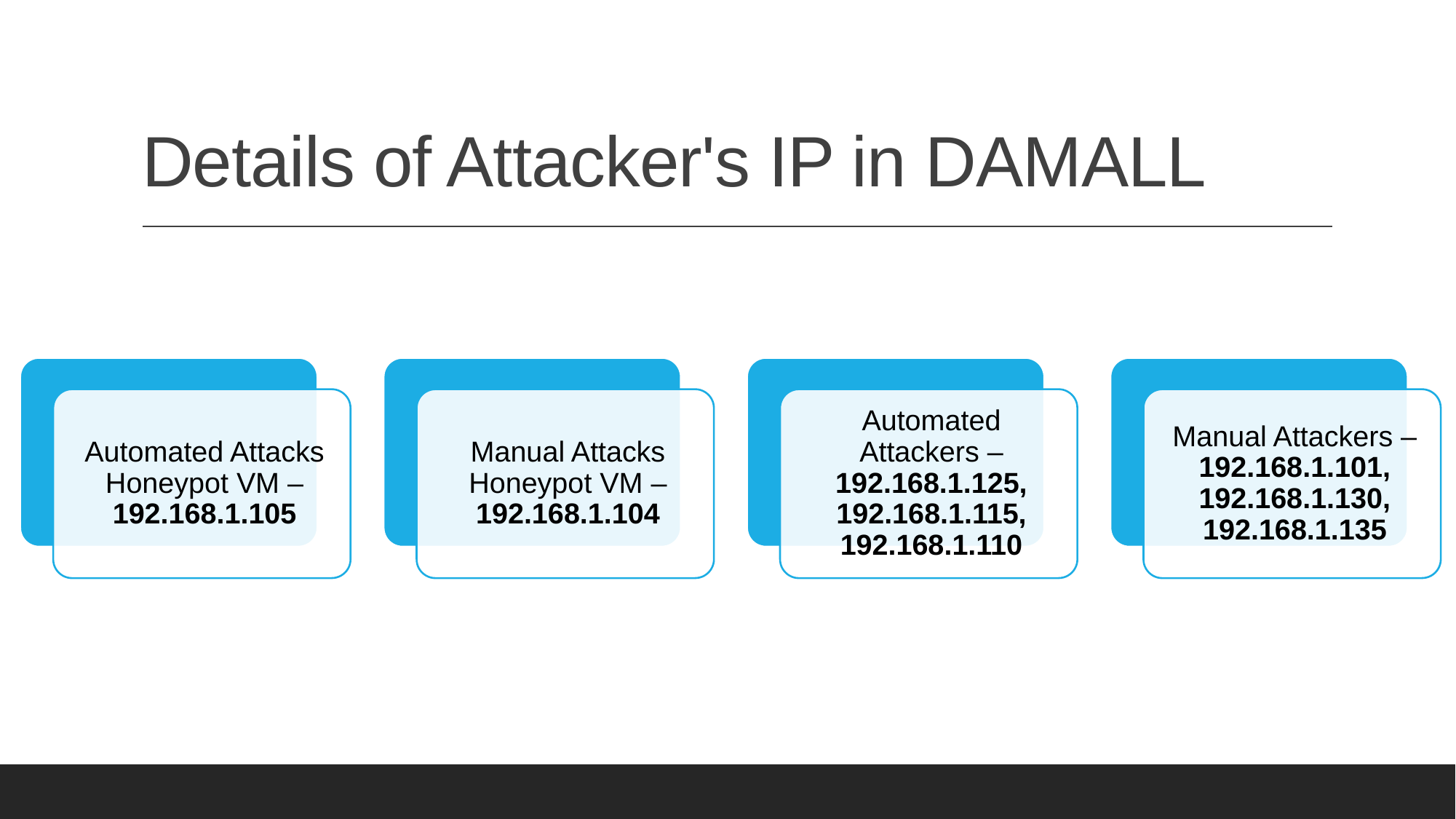

# Details of Attacker's IP in DAMALL
Automated Attacks Honeypot VM – 192.168.1.105
Manual Attacks Honeypot VM – 192.168.1.104
Automated Attackers – 192.168.1.125, 192.168.1.115, 192.168.1.110
Manual Attackers – 192.168.1.101, 192.168.1.130, 192.168.1.135